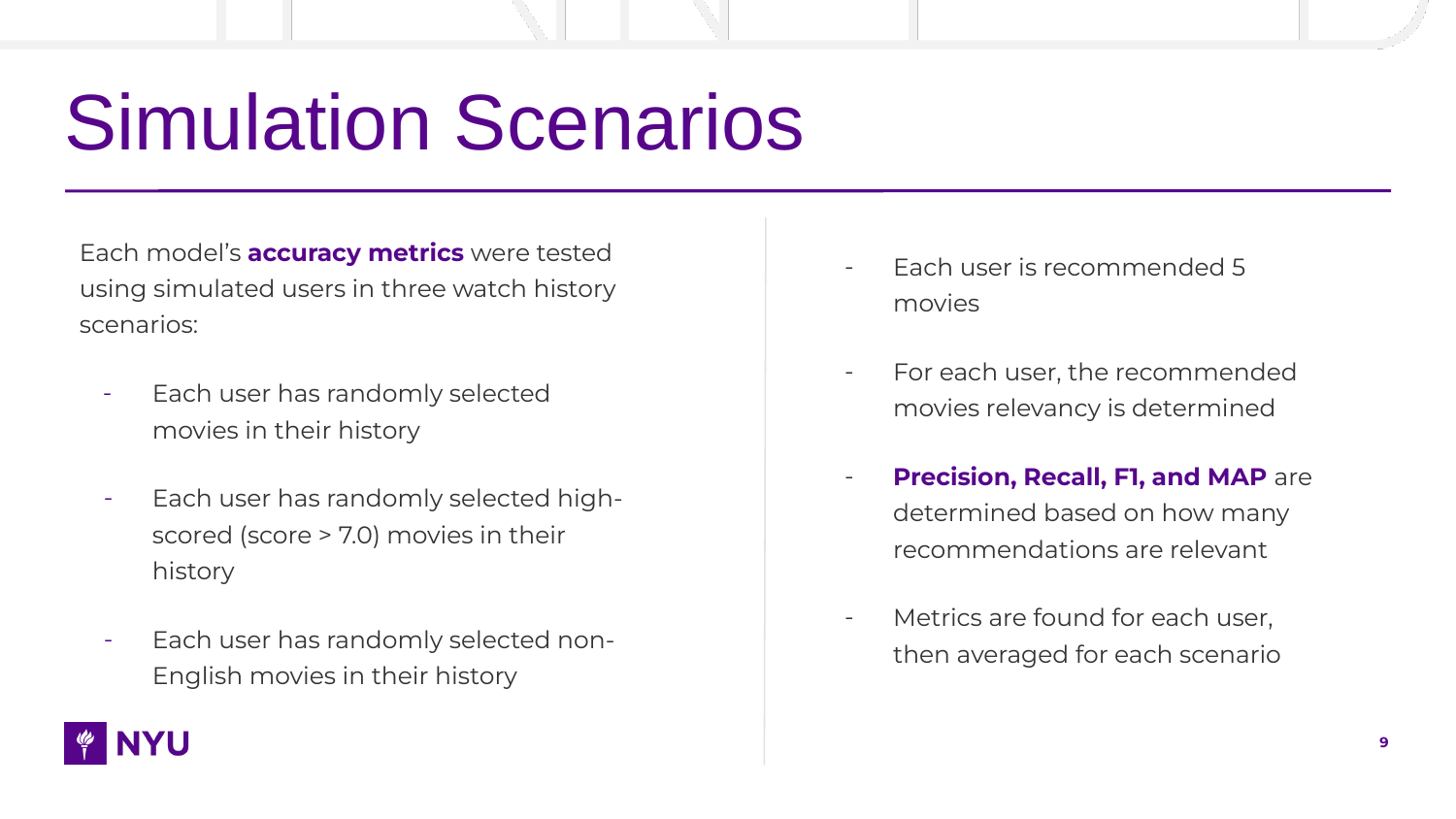

# Simulation Scenarios
Each model’s accuracy metrics were tested using simulated users in three watch history scenarios:
Each user has randomly selected movies in their history
Each user has randomly selected high-scored (score > 7.0) movies in their history
Each user has randomly selected non-English movies in their history
Each user is recommended 5 movies
For each user, the recommended movies relevancy is determined
Precision, Recall, F1, and MAP are determined based on how many recommendations are relevant
Metrics are found for each user, then averaged for each scenario